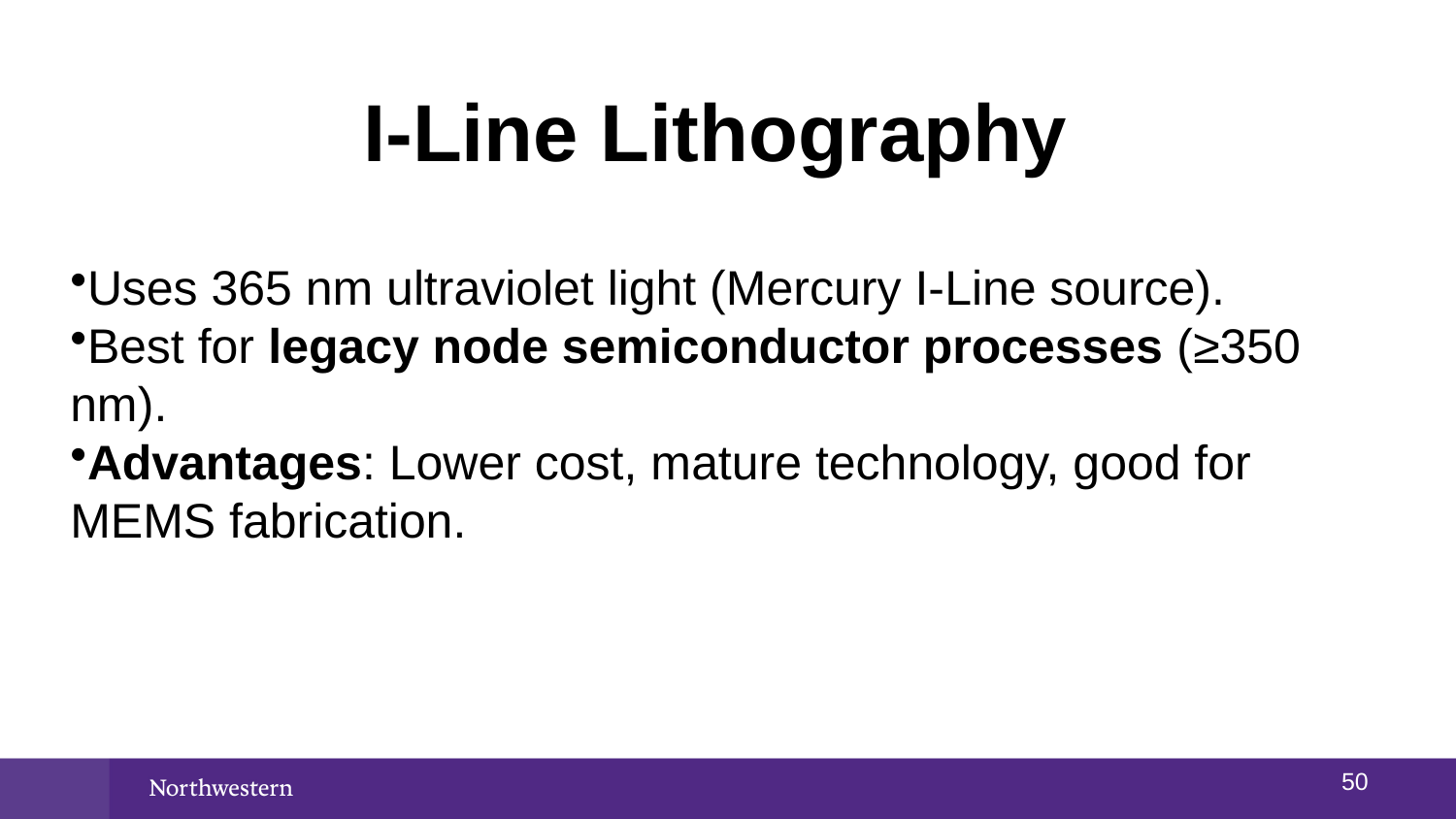

I-Line Lithography
#
Uses 365 nm ultraviolet light (Mercury I-Line source).
Best for legacy node semiconductor processes (≥350 nm).
Advantages: Lower cost, mature technology, good for MEMS fabrication.
50